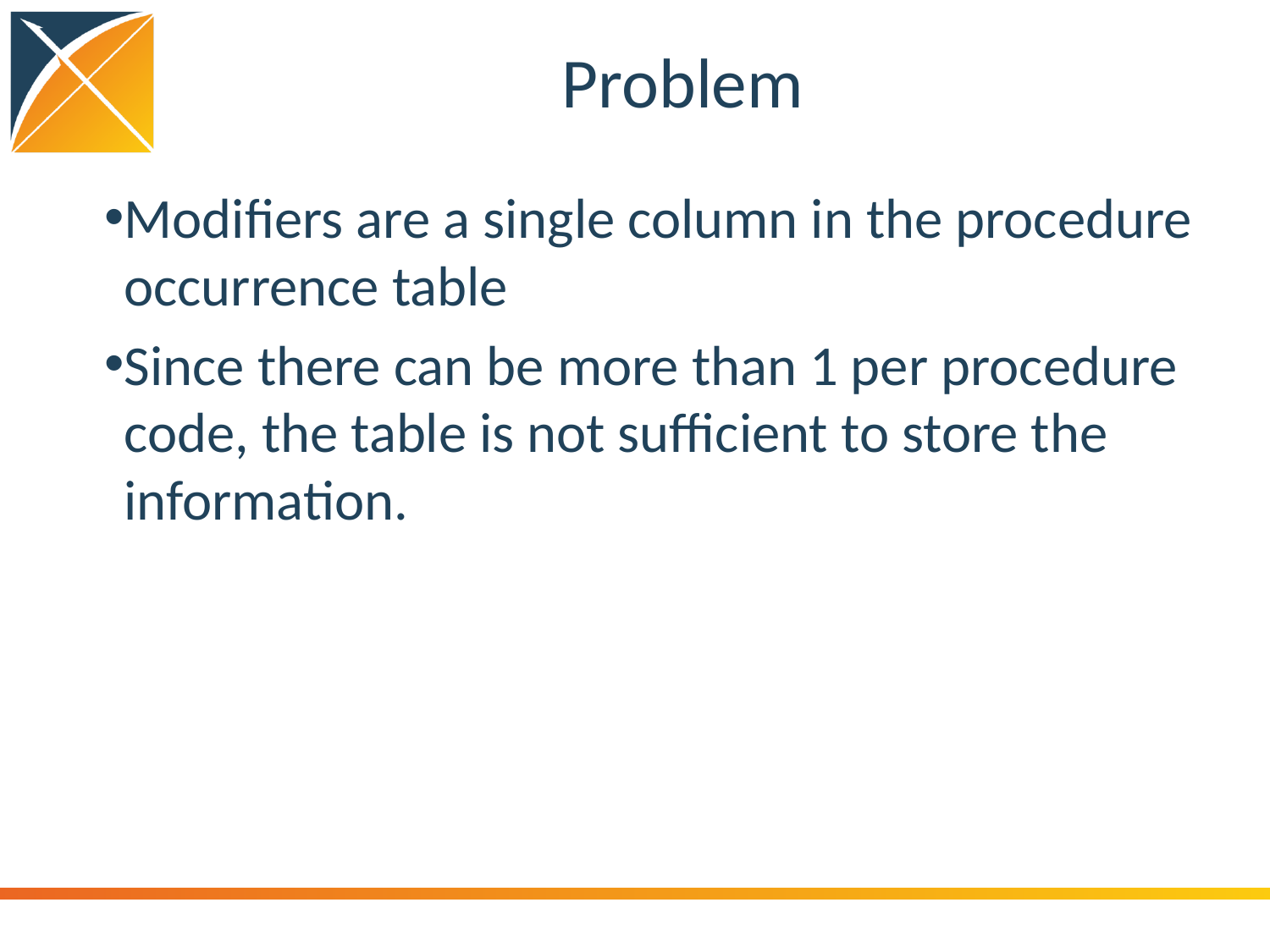

# Problem
Modifiers are a single column in the procedure occurrence table
Since there can be more than 1 per procedure code, the table is not sufficient to store the information.